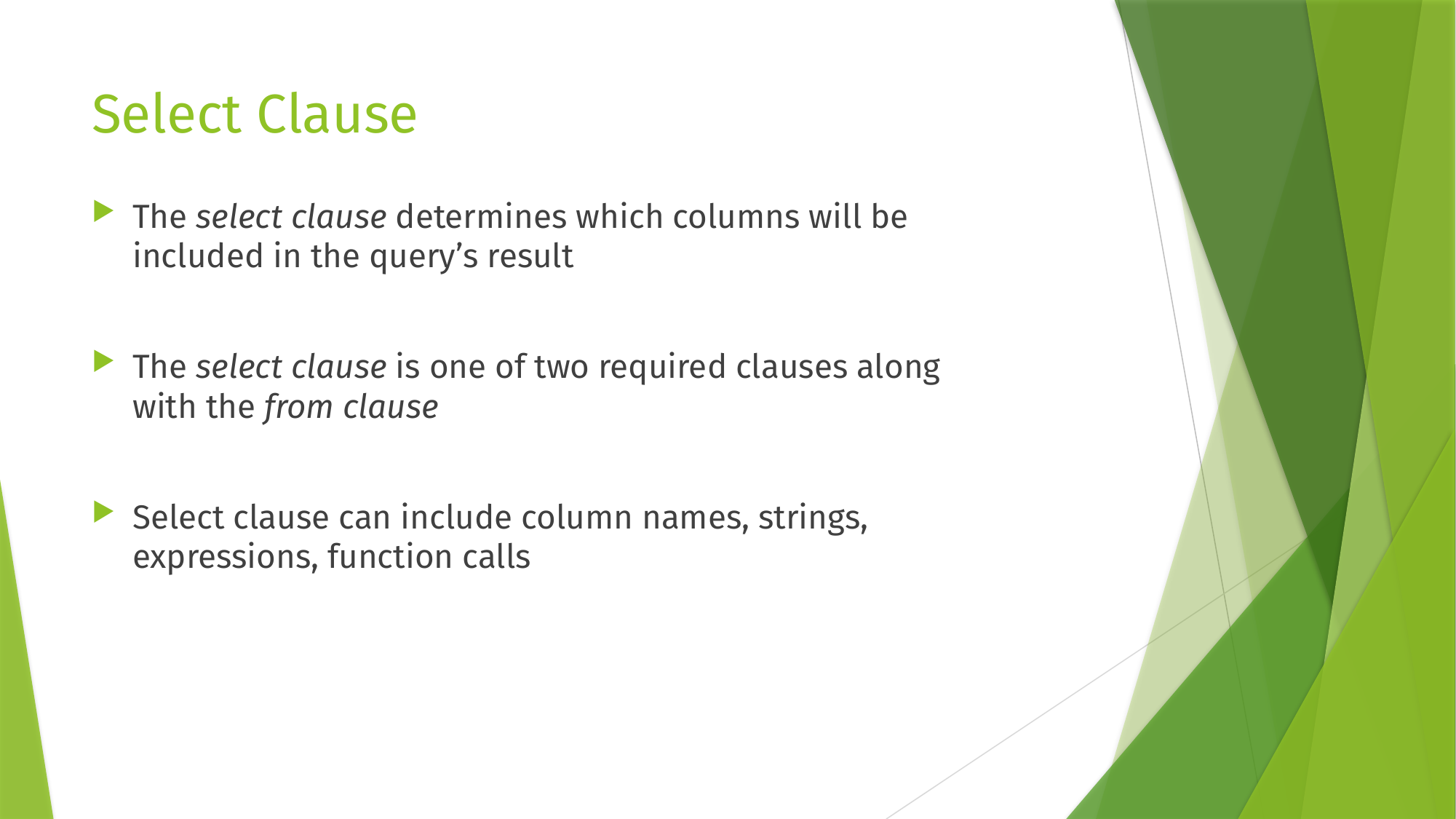

# Select Clause
The select clause determines which columns will be included in the query’s result

The select clause is one of two required clauses along with the from clause

Select clause can include column names, strings, expressions, function calls